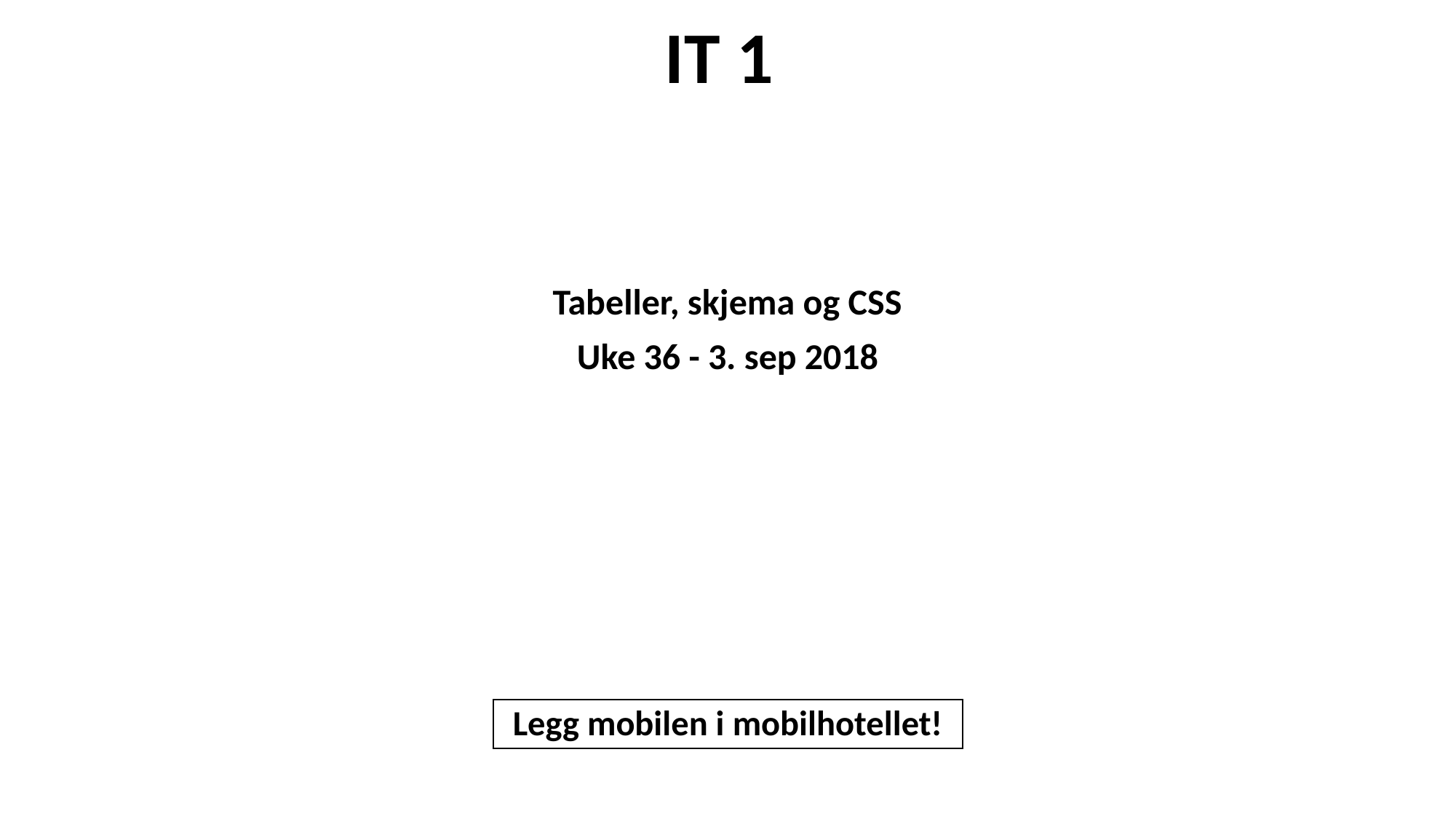

# IT 1
Tabeller, skjema og CSS
Uke 36 - 3. sep 2018
Legg mobilen i mobilhotellet!